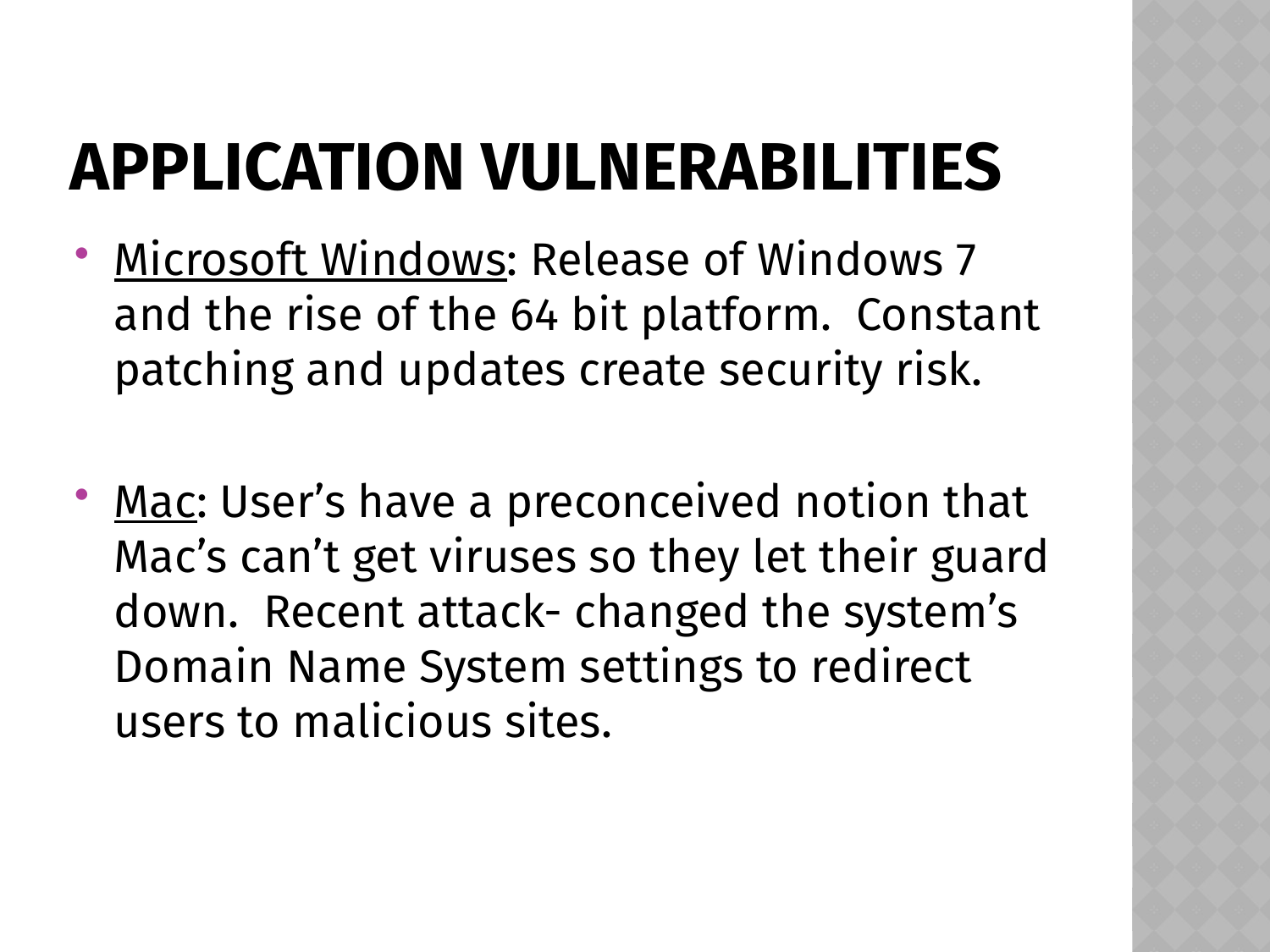

# Application Vulnerabilities
Microsoft Windows: Release of Windows 7 and the rise of the 64 bit platform.  Constant patching and updates create security risk.

Mac: User’s have a preconceived notion that Mac’s can’t get viruses so they let their guard down.  Recent attack- changed the system’s Domain Name System settings to redirect users to malicious sites.